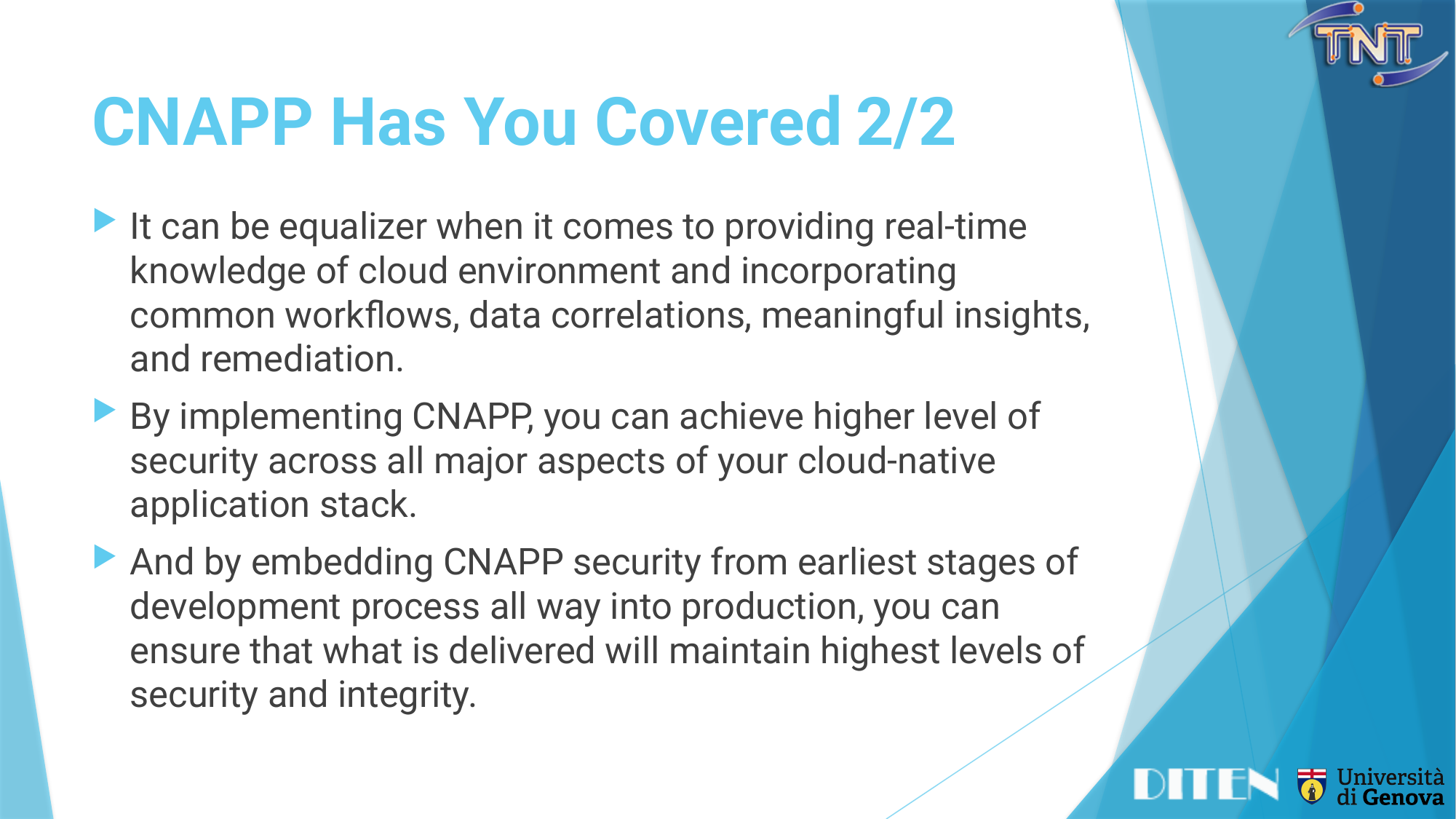

# CNAPP Has You Covered	2/2
It can be equalizer when it comes to providing real-time knowledge of cloud environment and incorporating common workflows, data correlations, meaningful insights, and remediation.
By implementing CNAPP, you can achieve higher level of security across all major aspects of your cloud-native application stack.
And by embedding CNAPP security from earliest stages of development process all way into production, you can ensure that what is delivered will maintain highest levels of security and integrity.